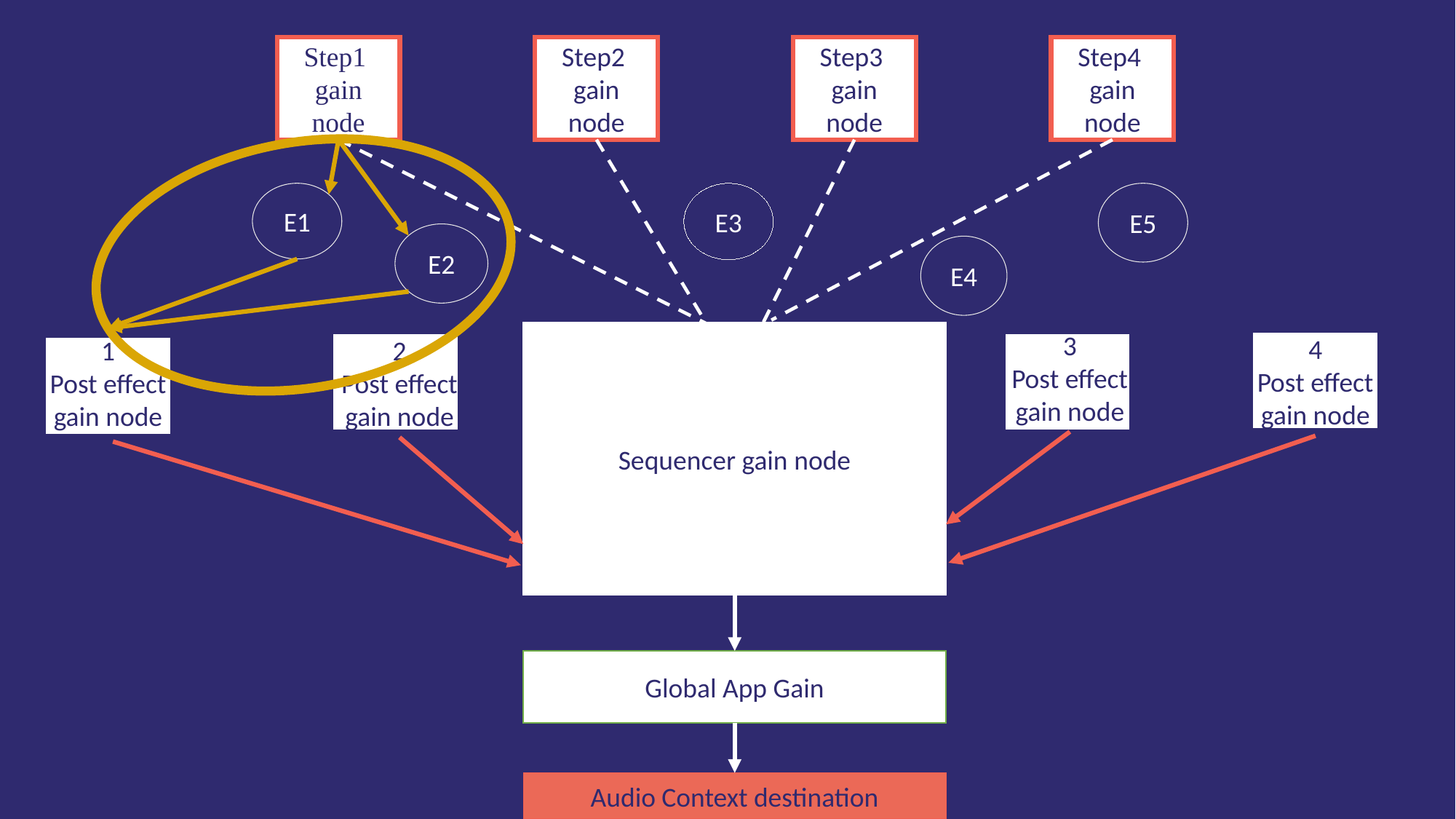

Step1
gain
node
Step2
gain
node
Step3
gain
node
Step4
gain
node

E1
E3
E5
E2
E4
Sequencer gain node
3
Post effect gain node
4
Post effect gain node
1
Post effect gain node
2
Post effect gain node

Global App Gain
Audio Context destination